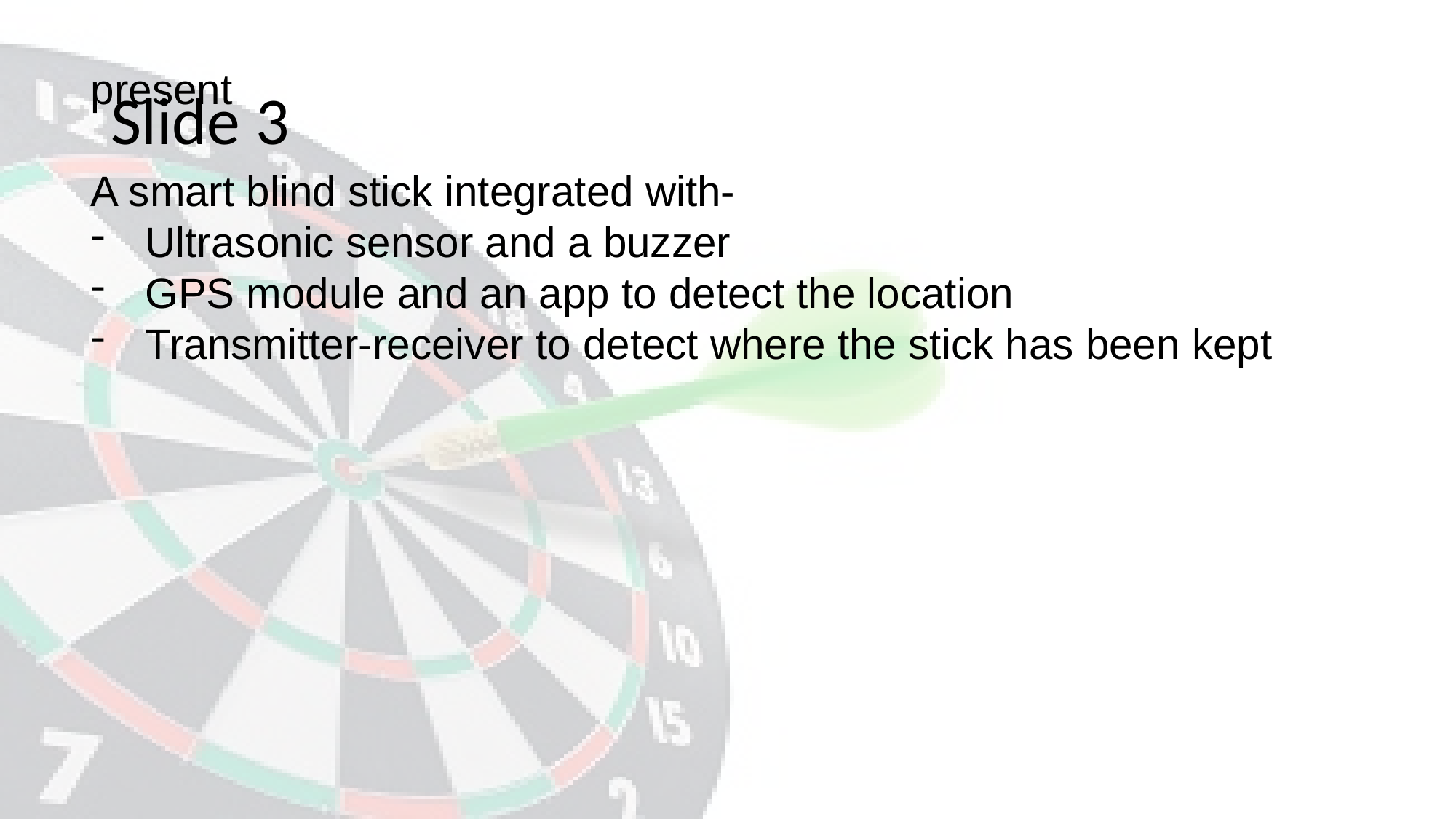

# Slide 3
present

A smart blind stick integrated with-
Ultrasonic sensor and a buzzer
GPS module and an app to detect the location
Transmitter-receiver to detect where the stick has been kept